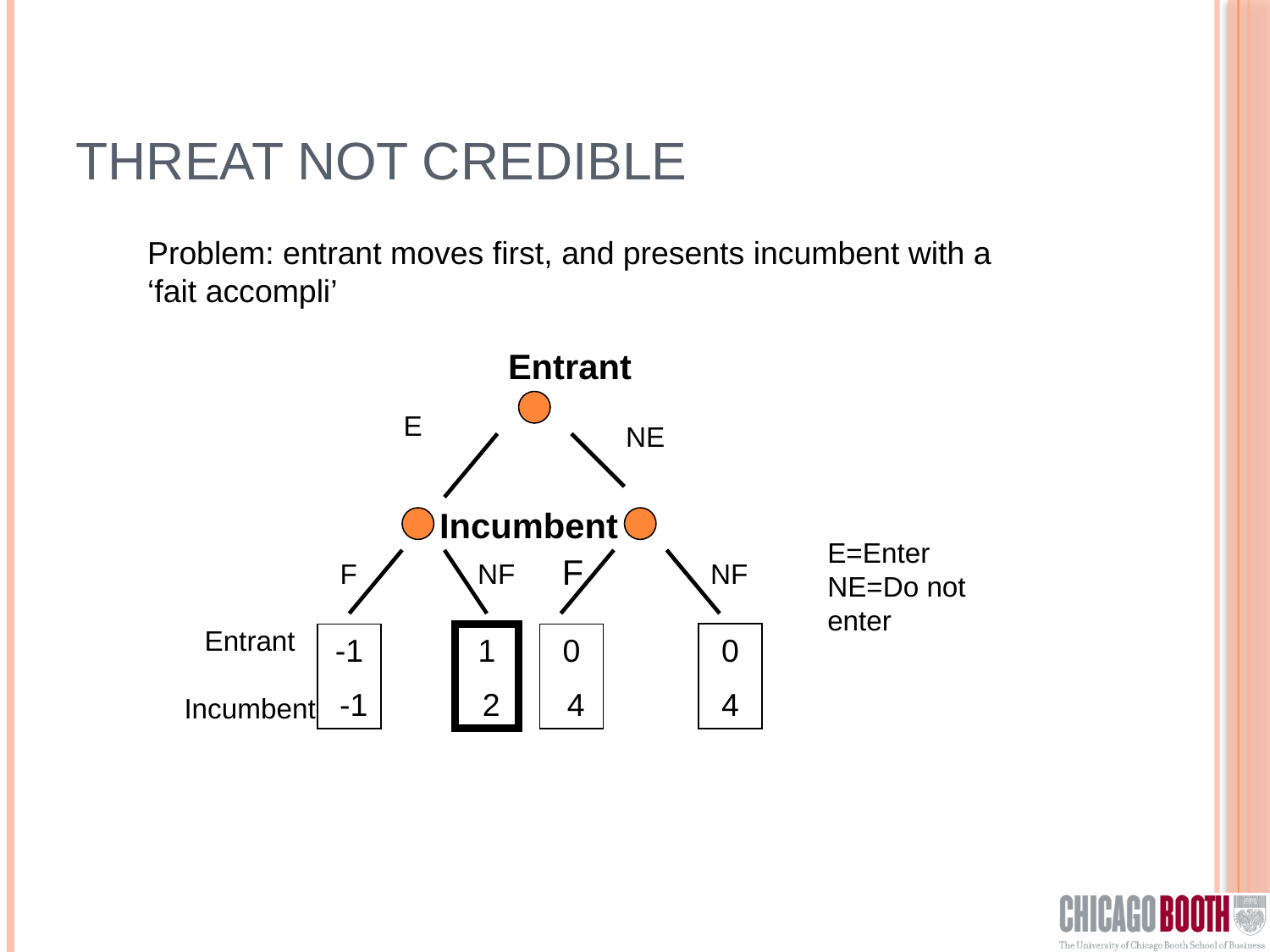

# Threat not credible
Problem: entrant moves first, and presents incumbent with a ‘fait accompli’
Entrant

E
NE

Incumbent

E=Enter
NE=Do not enter
F
F

NF

NF
Entrant

Incumbent
-1
 -1
1
 2
0
 4
0
4